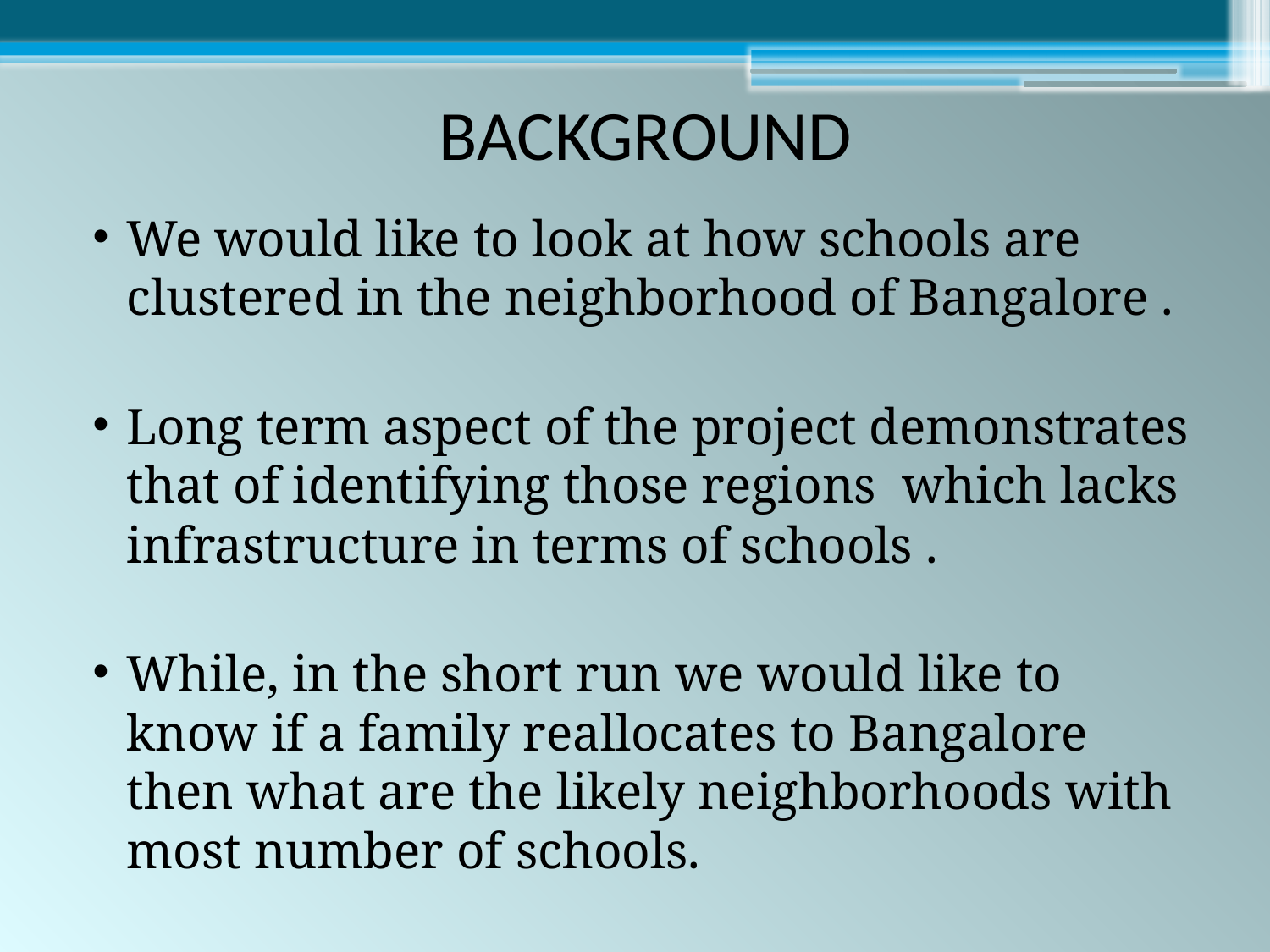

# BACKGROUND
We would like to look at how schools are clustered in the neighborhood of Bangalore .

Long term aspect of the project demonstrates that of identifying those regions  which lacks infrastructure in terms of schools .

While, in the short run we would like to know if a family reallocates to Bangalore then what are the likely neighborhoods with most number of schools.